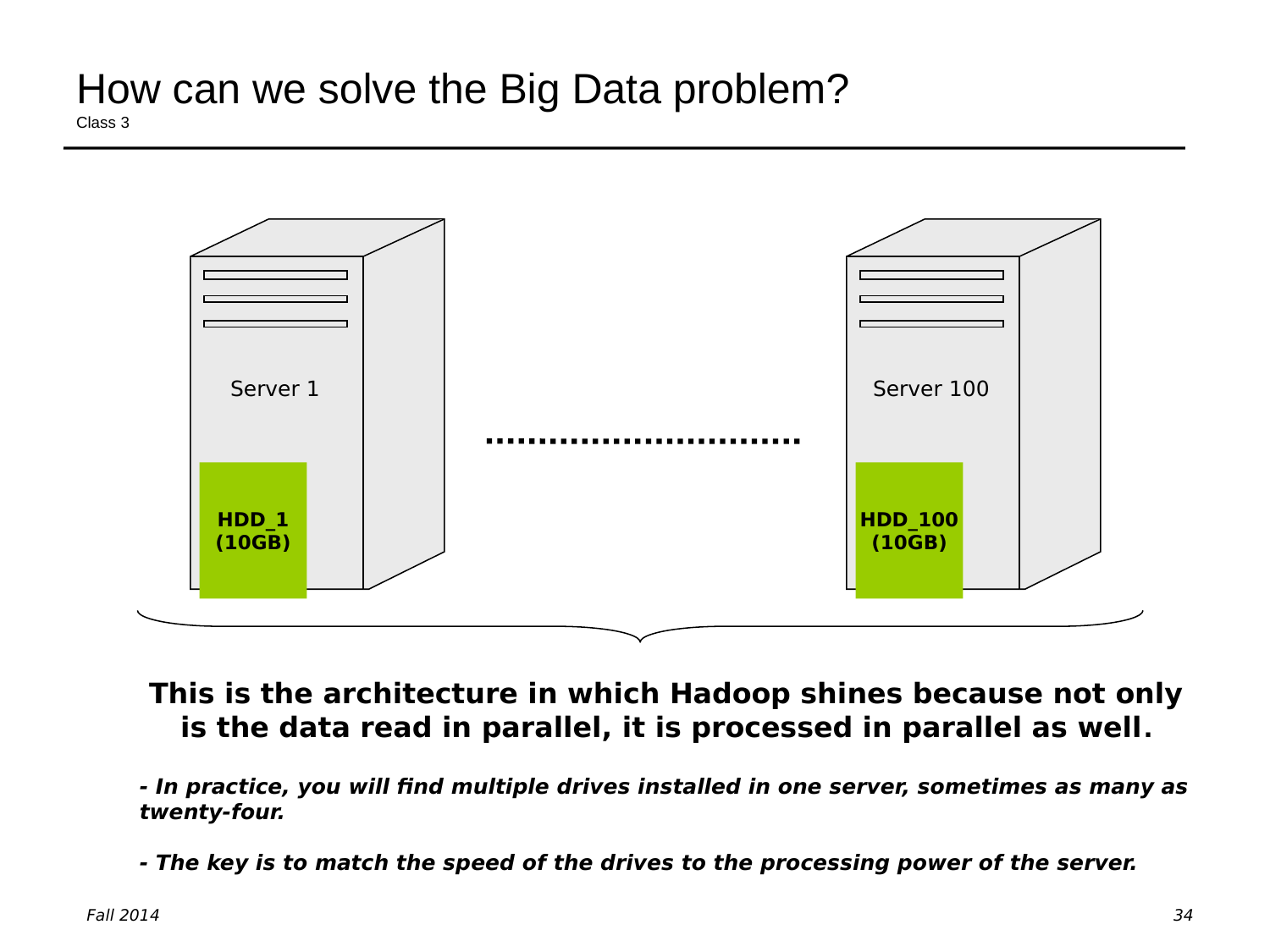

# How can we solve the Big Data problem? Class 3

Server 1
Server 100

HDD_1
(10GB)
HDD_100
(10GB)

This is the architecture in which Hadoop shines because not only is the data read in parallel, it is processed in parallel as well.

- In practice, you will find multiple drives installed in one server, sometimes as many as twenty-four.

- The key is to match the speed of the drives to the processing power of the server.
34